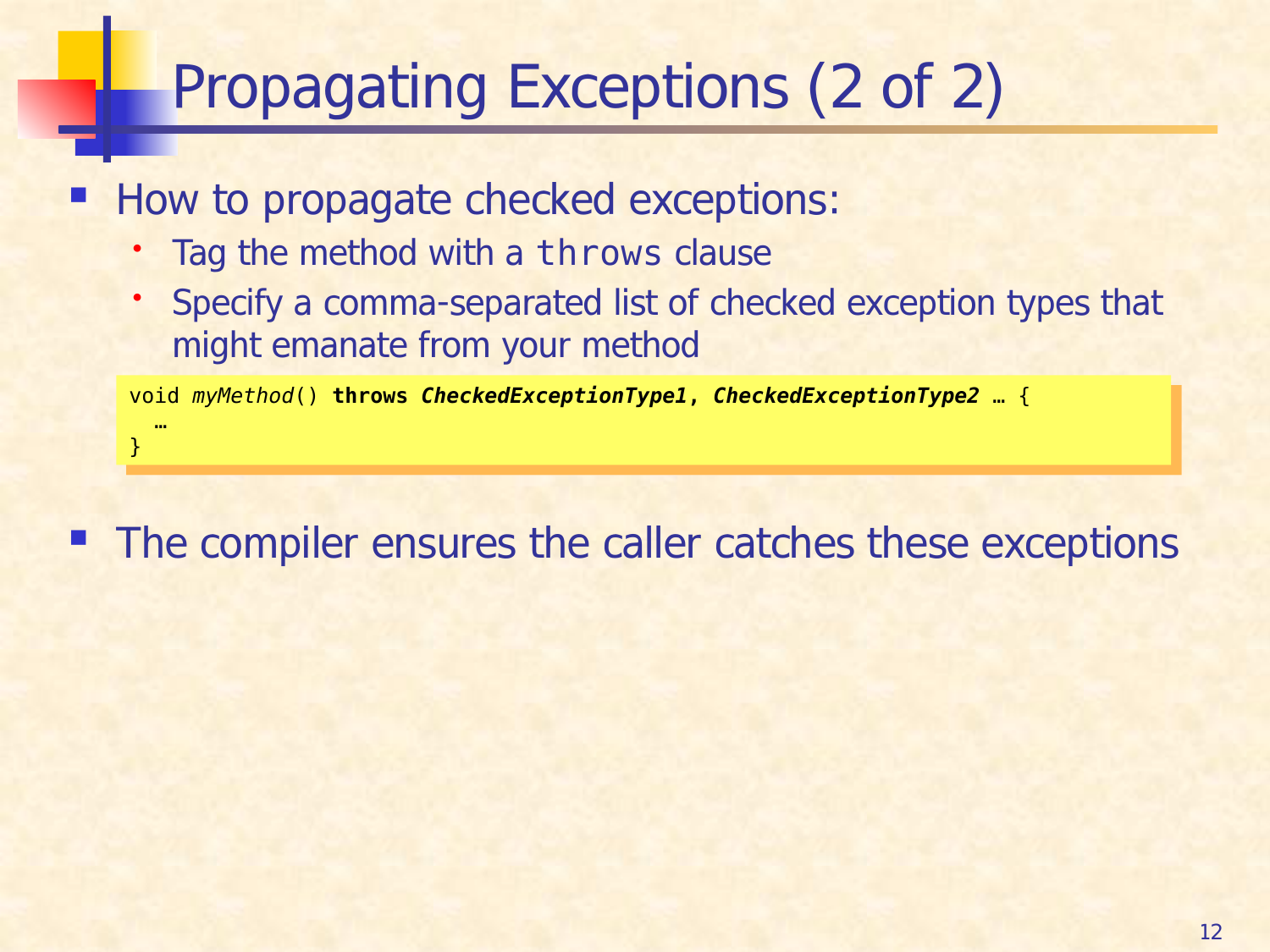

# Propagating Exceptions (2 of 2)
How to propagate checked exceptions:
Tag the method with a throws clause
Specify a comma-separated list of checked exception types that might emanate from your method

The compiler ensures the caller catches these exceptions
void myMethod() throws CheckedExceptionType1, CheckedExceptionType2 … {
  …
}
12